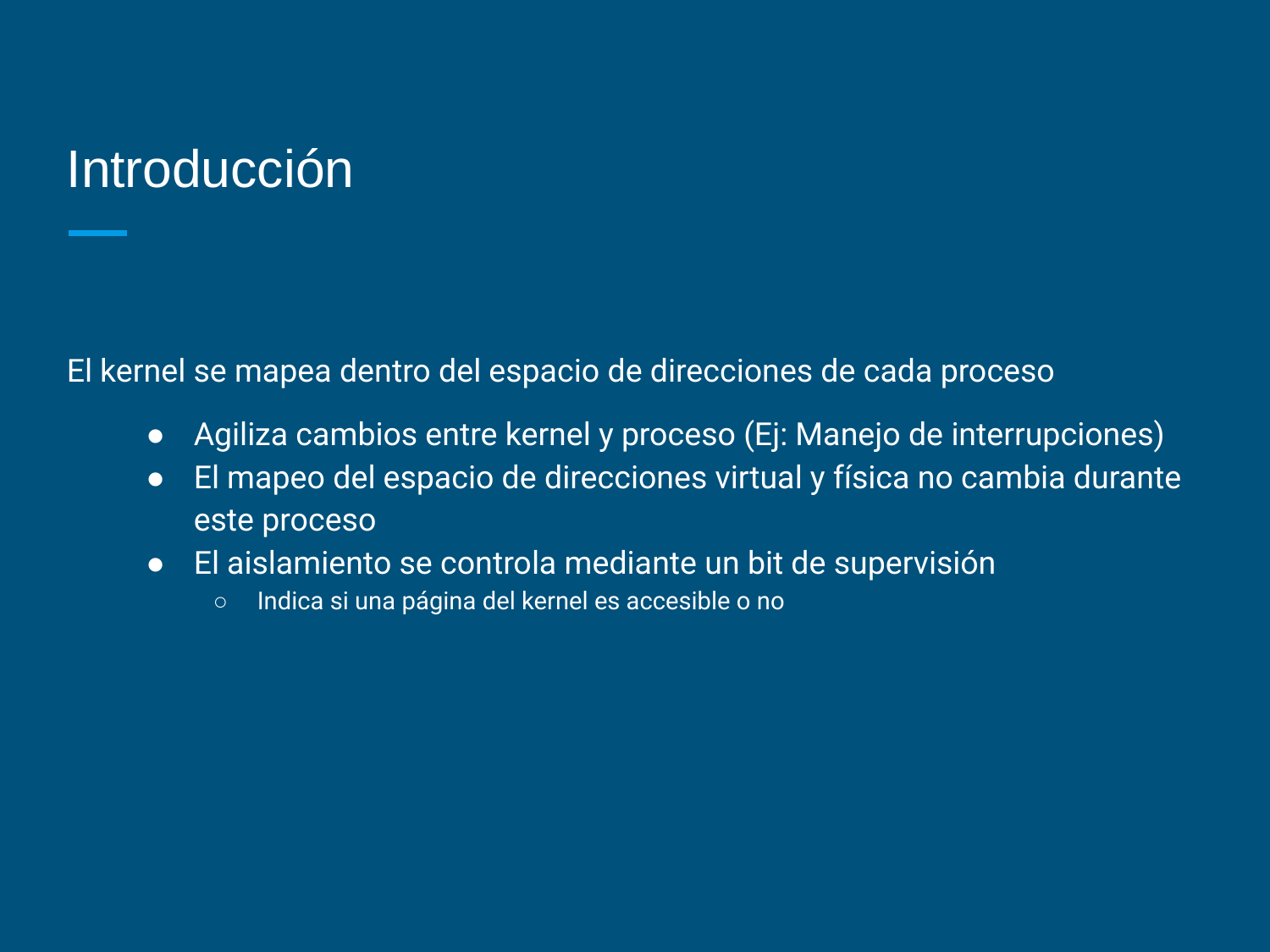

# Introducción

El kernel se mapea dentro del espacio de direcciones de cada proceso
Agiliza cambios entre kernel y proceso (Ej: Manejo de interrupciones)
El mapeo del espacio de direcciones virtual y física no cambia durante este proceso
El aislamiento se controla mediante un bit de supervisión
Indica si una página del kernel es accesible o no